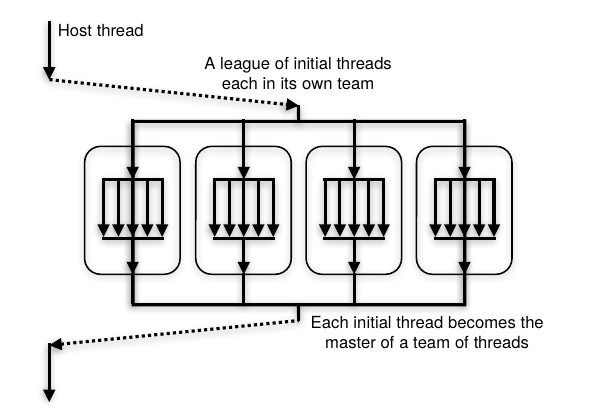

Host thread
A league of initial threads
each in its own team

Each initial thread becomes the
master of a team of threads